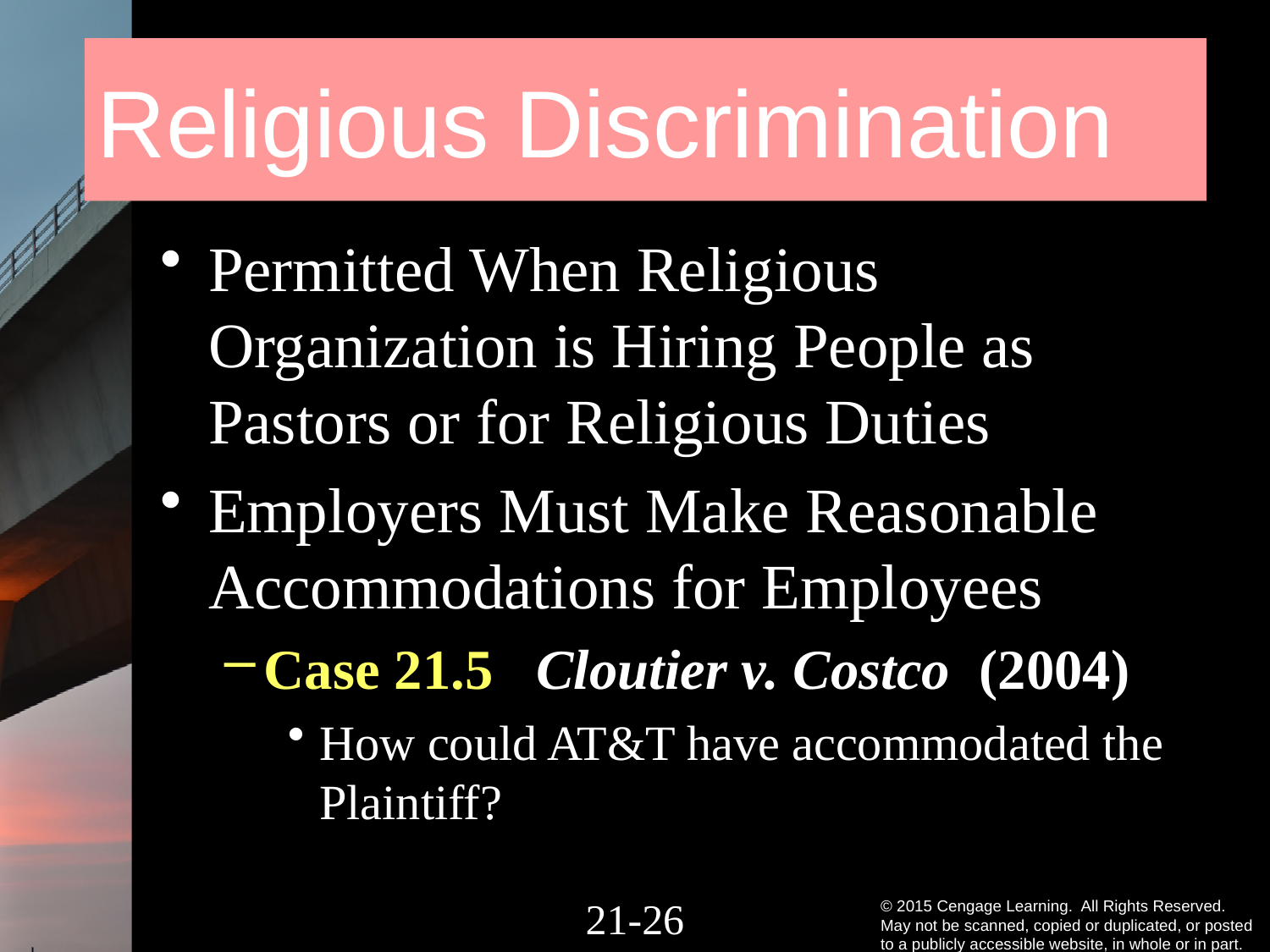

# Religious Discrimination
Permitted When Religious Organization is Hiring People as Pastors or for Religious Duties
Employers Must Make Reasonable Accommodations for Employees
Case 21.5   Cloutier v. Costco  (2004)
How could AT&T have accommodated the Plaintiff?
21-26